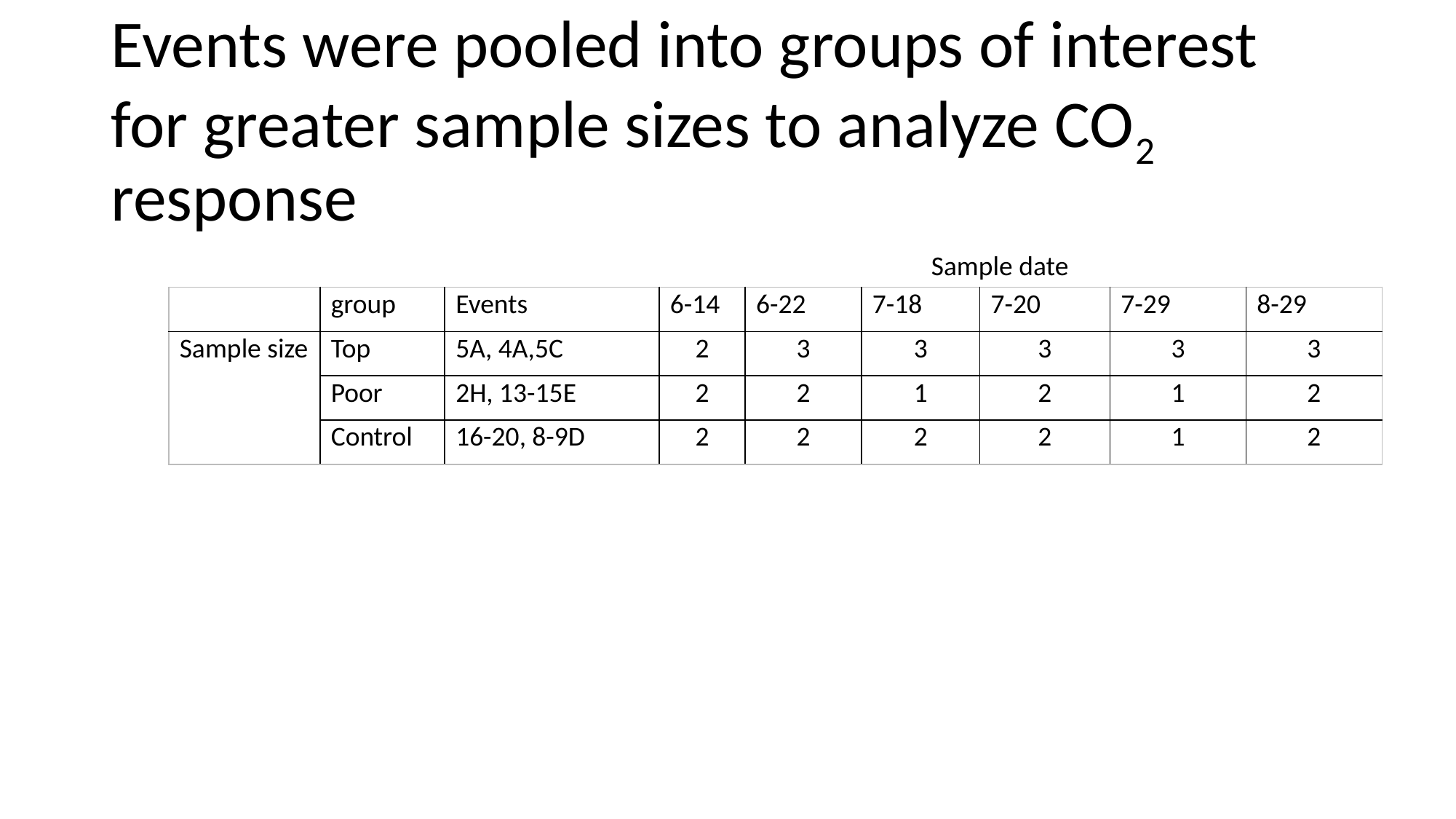

# Events were pooled into groups of interest for greater sample sizes to analyze CO2 response
Sample date
|  | group | Events | 6-14 | 6-22 | 7-18 | 7-20 | 7-29 | 8-29 |
| --- | --- | --- | --- | --- | --- | --- | --- | --- |
| Sample size | Top | 5A, 4A,5C | 2 | 3 | 3 | 3 | 3 | 3 |
|  | Poor | 2H, 13-15E | 2 | 2 | 1 | 2 | 1 | 2 |
|  | Control | 16-20, 8-9D | 2 | 2 | 2 | 2 | 1 | 2 |